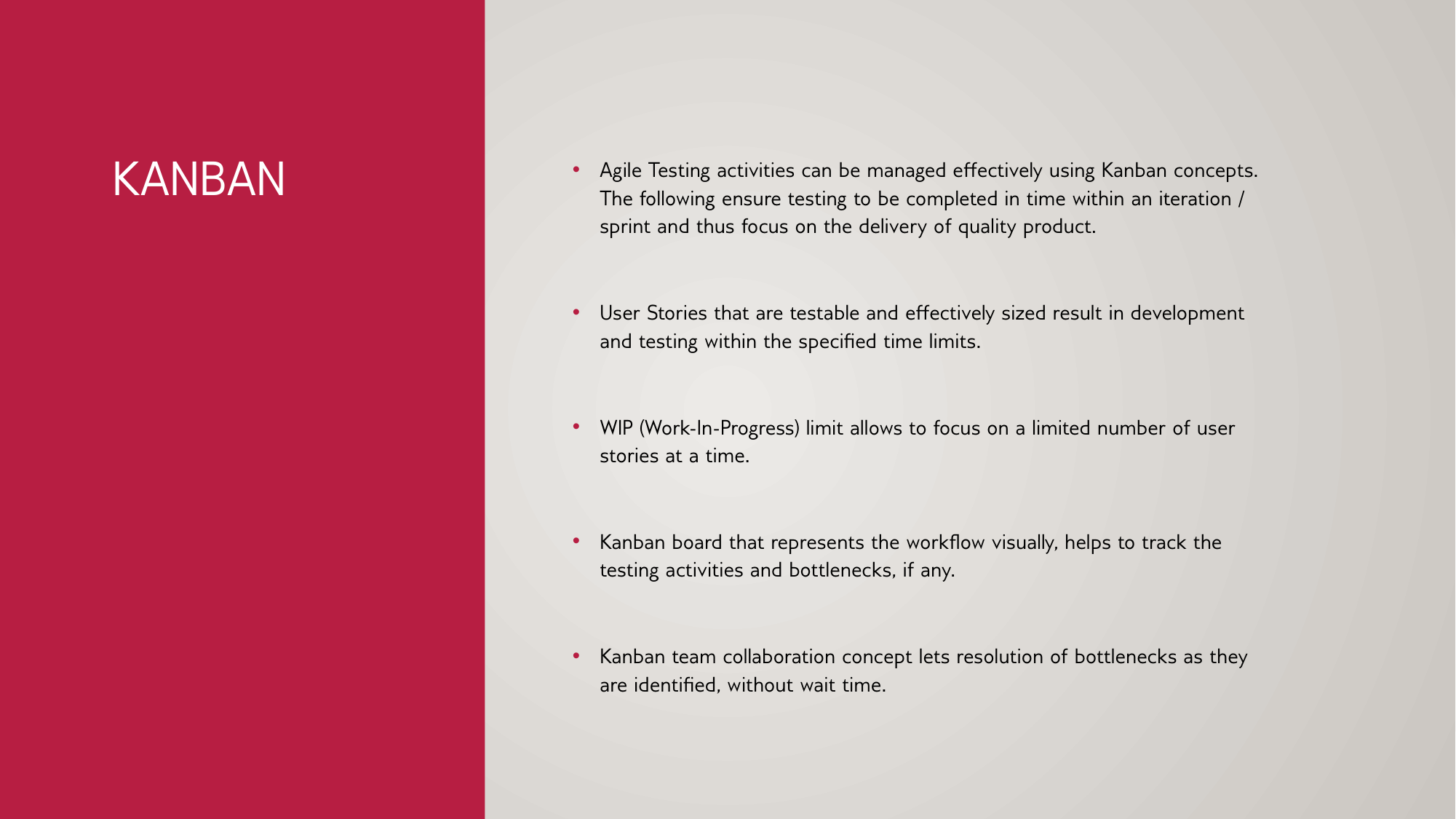

# KANBAN
Agile Testing activities can be managed effectively using Kanban concepts. The following ensure testing to be completed in time within an iteration / sprint and thus focus on the delivery of quality product.

User Stories that are testable and effectively sized result in development and testing within the specified time limits.

WIP (Work-In-Progress) limit allows to focus on a limited number of user stories at a time.

Kanban board that represents the workflow visually, helps to track the testing activities and bottlenecks, if any.

Kanban team collaboration concept lets resolution of bottlenecks as they are identified, without wait time.